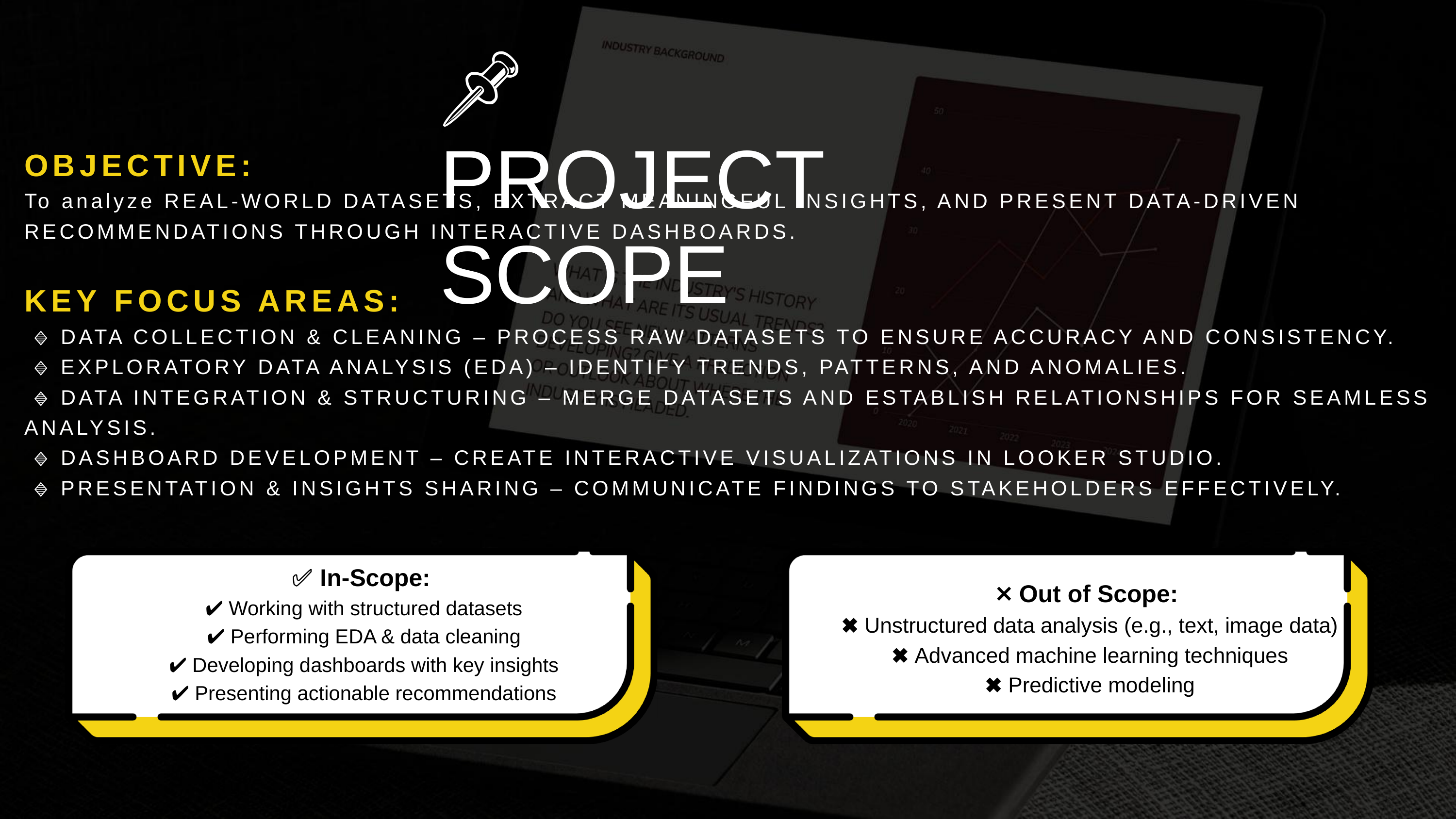

📌 PROJECT SCOPE
OBJECTIVE:
To analyze REAL-WORLD DATASETS, EXTRACT MEANINGFUL INSIGHTS, AND PRESENT DATA-DRIVEN RECOMMENDATIONS THROUGH INTERACTIVE DASHBOARDS.

KEY FOCUS AREAS:
 🔹 DATA COLLECTION & CLEANING – PROCESS RAW DATASETS TO ENSURE ACCURACY AND CONSISTENCY.
 🔹 EXPLORATORY DATA ANALYSIS (EDA) – IDENTIFY TRENDS, PATTERNS, AND ANOMALIES.
 🔹 DATA INTEGRATION & STRUCTURING – MERGE DATASETS AND ESTABLISH RELATIONSHIPS FOR SEAMLESS ANALYSIS.
 🔹 DASHBOARD DEVELOPMENT – CREATE INTERACTIVE VISUALIZATIONS IN LOOKER STUDIO.
 🔹 PRESENTATION & INSIGHTS SHARING – COMMUNICATE FINDINGS TO STAKEHOLDERS EFFECTIVELY.

✅ In-Scope:
 ✔ Working with structured datasets
 ✔ Performing EDA & data cleaning
 ✔ Developing dashboards with key insights
 ✔ Presenting actionable recommendations

❌ Out of Scope:
 ✖ Unstructured data analysis (e.g., text, image data)
 ✖ Advanced machine learning techniques
 ✖ Predictive modeling